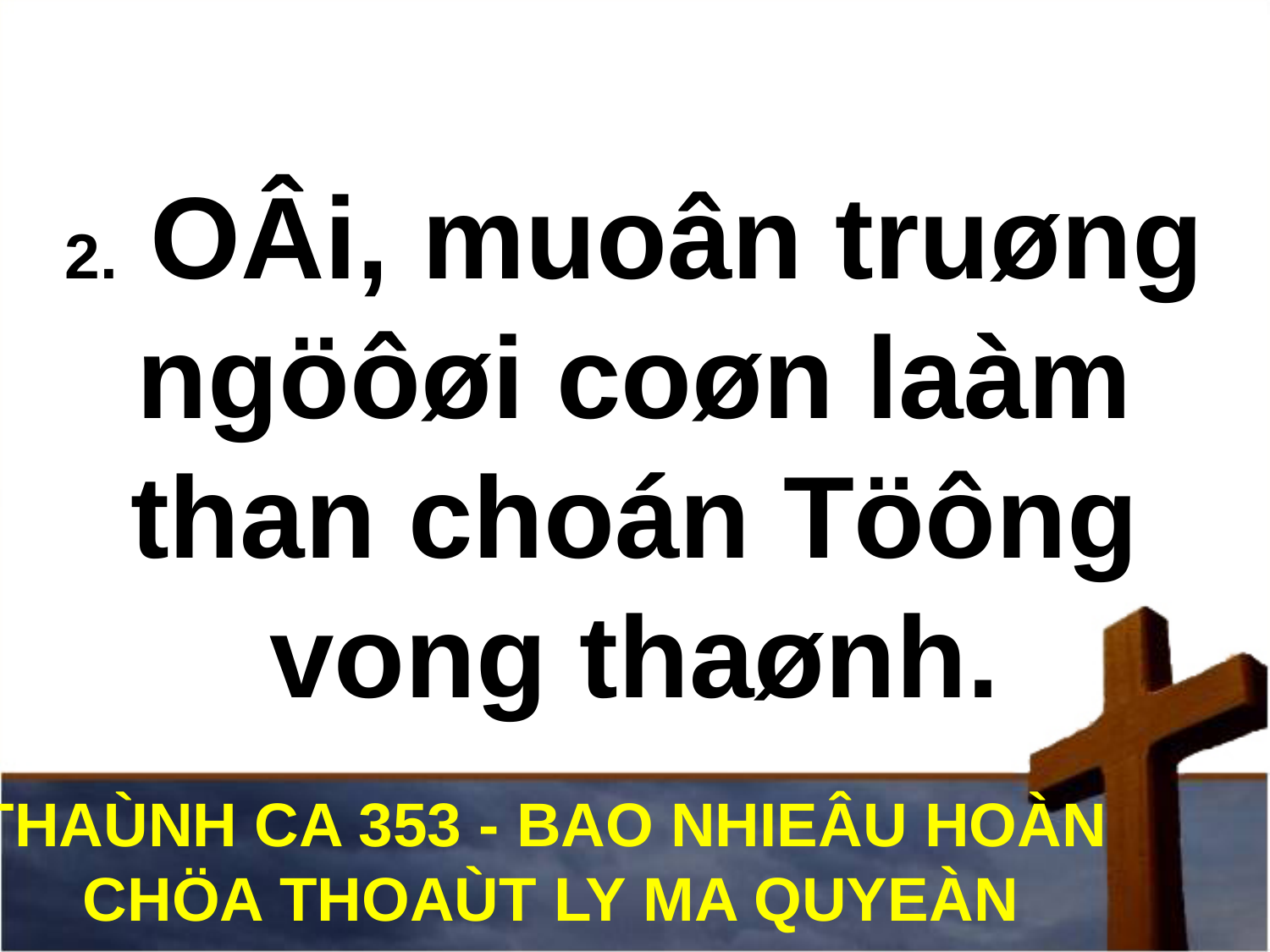

2. OÂi, muoân truøng ngöôøi coøn laàm than choán Töông vong thaønh.
THAÙNH CA 353 - BAO NHIEÂU HOÀN
CHÖA THOAÙT LY MA QUYEÀN